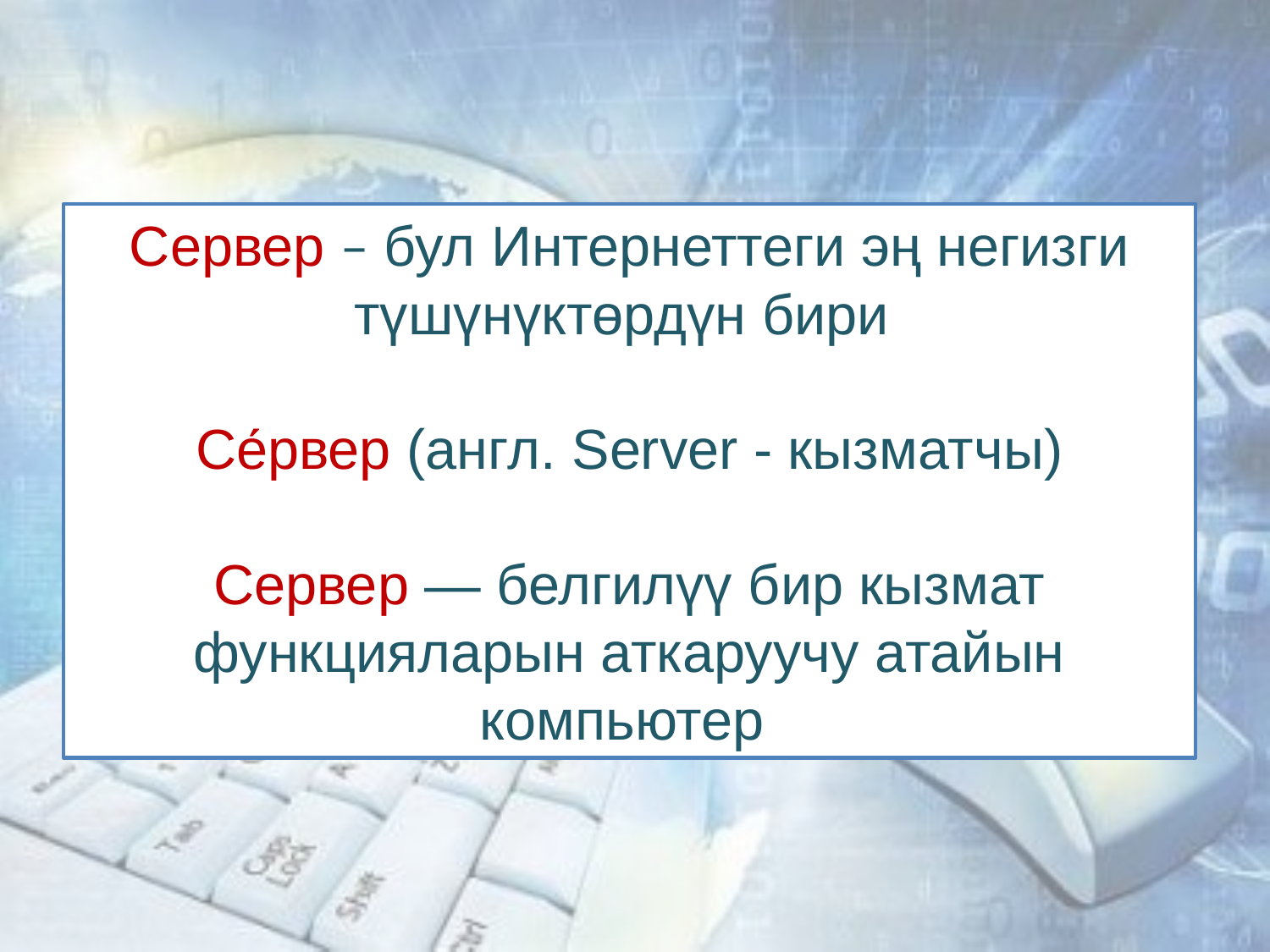

Сервер – бул Интернеттеги эң негизги түшүнүктөрдүн бири

Се́рвер (англ. Server - кызматчы)

Сервер — белгилүү бир кызмат функцияларын аткаруучу атайын компьютер